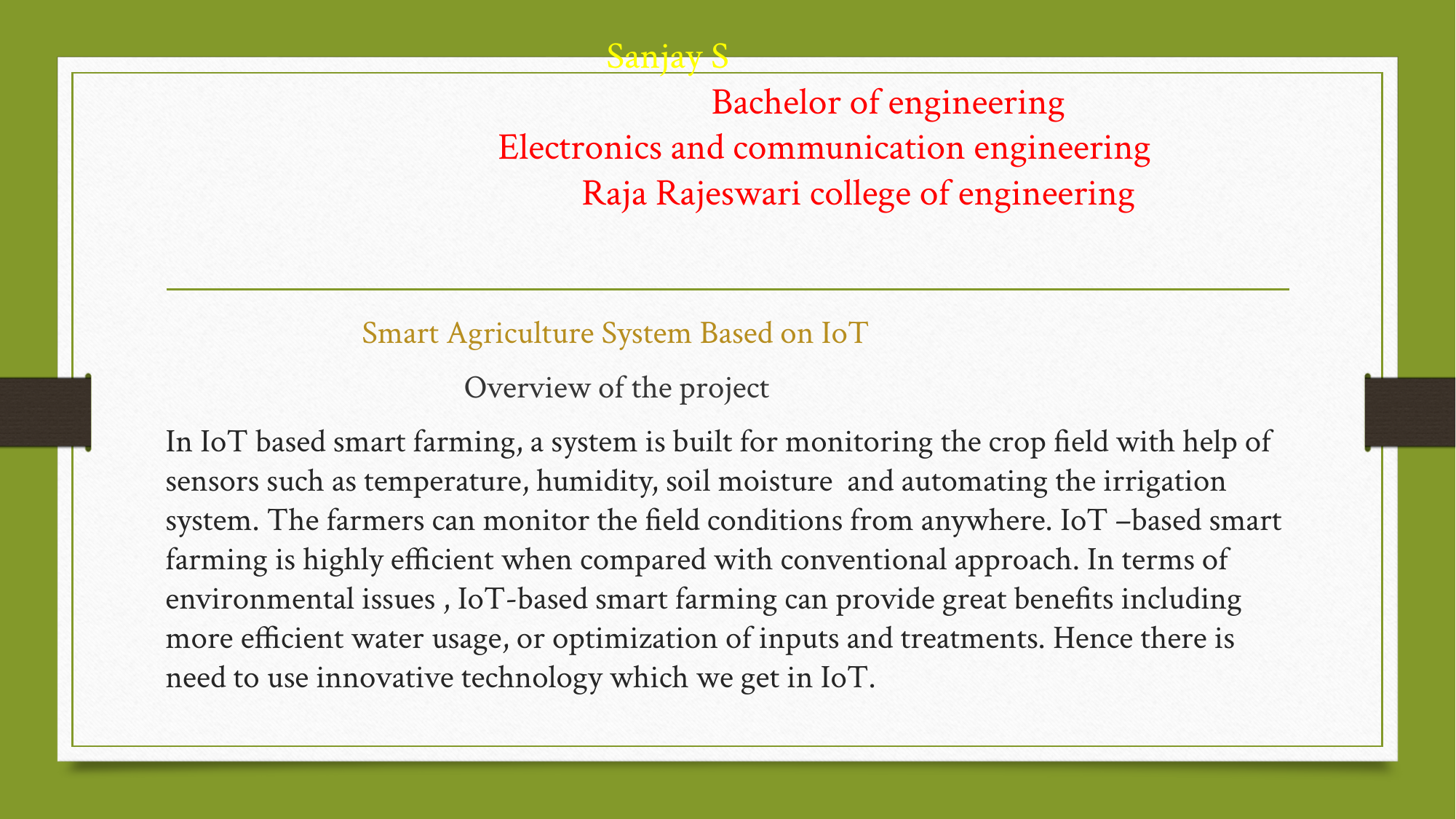

# Sanjay S Bachelor of engineering Electronics and communication engineering Raja Rajeswari college of engineering
                           Smart Agriculture System Based on IoT
                                         Overview of the project
In IoT based smart farming, a system is built for monitoring the crop field with help of sensors such as temperature, humidity, soil moisture  and automating the irrigation system. The farmers can monitor the field conditions from anywhere. IoT –based smart farming is highly efficient when compared with conventional approach. In terms of environmental issues , IoT-based smart farming can provide great benefits including more efficient water usage, or optimization of inputs and treatments. Hence there is need to use innovative technology which we get in IoT.